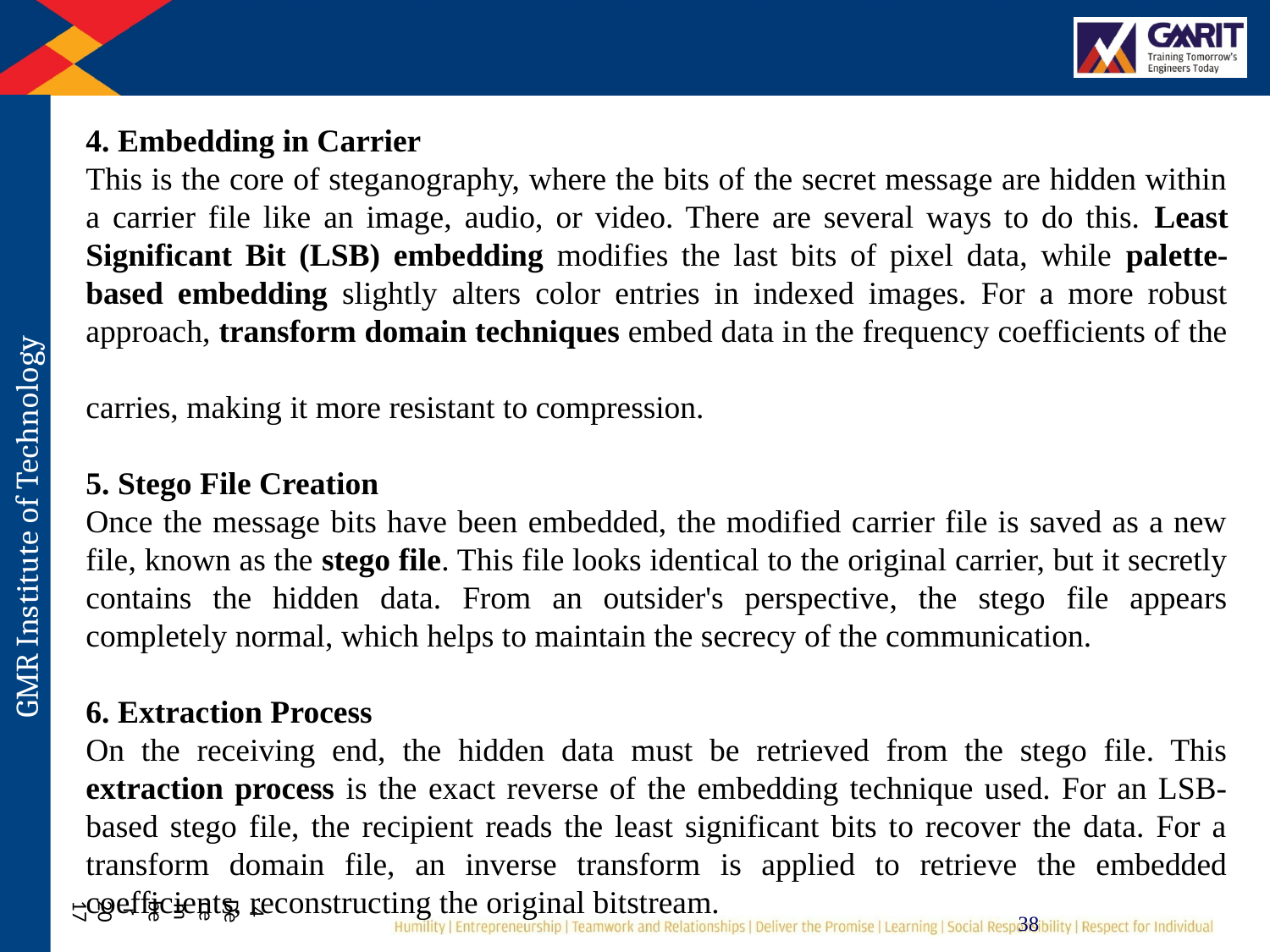

4. Embedding in Carrier
This is the core of steganography, where the bits of the secret message are hidden within a carrier file like an image, audio, or video. There are several ways to do this. Least Significant Bit (LSB) embedding modifies the last bits of pixel data, while palette-based embedding slightly alters color entries in indexed images. For a more robust approach, transform domain techniques embed data in the frequency coefficients of the
carries, making it more resistant to compression.

5. Stego File Creation
Once the message bits have been embedded, the modified carrier file is saved as a new file, known as the stego file. This file looks identical to the original carrier, but it secretly contains the hidden data. From an outsider's perspective, the stego file appears completely normal, which helps to maintain the secrecy of the communication.

6. Extraction Process
On the receiving end, the hidden data must be retrieved from the stego file. This extraction process is the exact reverse of the embedding technique used. For an LSB-based stego file, the recipient reads the least significant bits to recover the data. For a transform domain file, an inverse transform is applied to retrieve the embedded coefficients, reconstructing the original bitstream.

4 December 2017
38